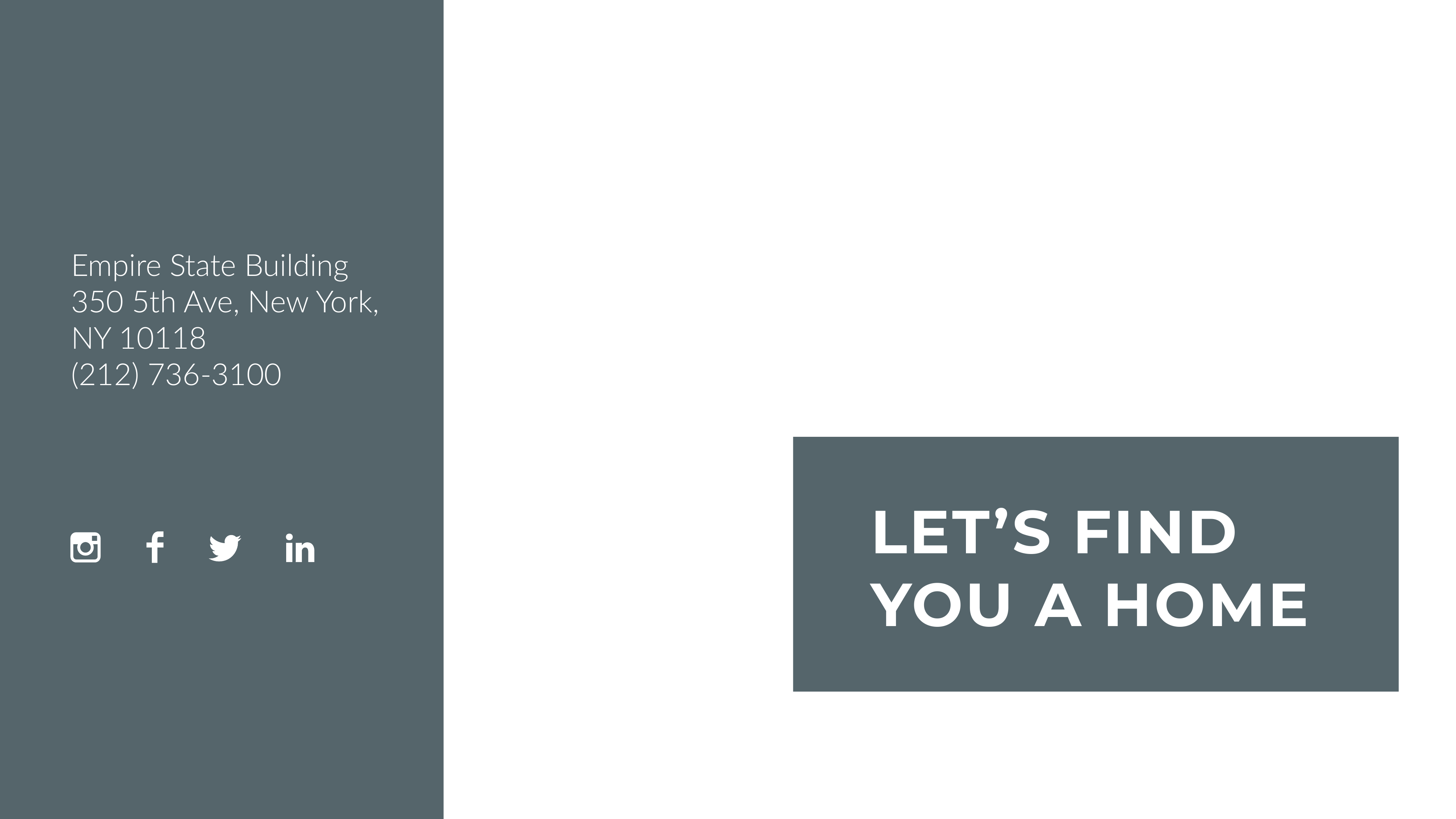

Empire State Building
350 5th Ave, New York,
NY 10118
(212) 736-3100

LET’S FIND YOU A HOME